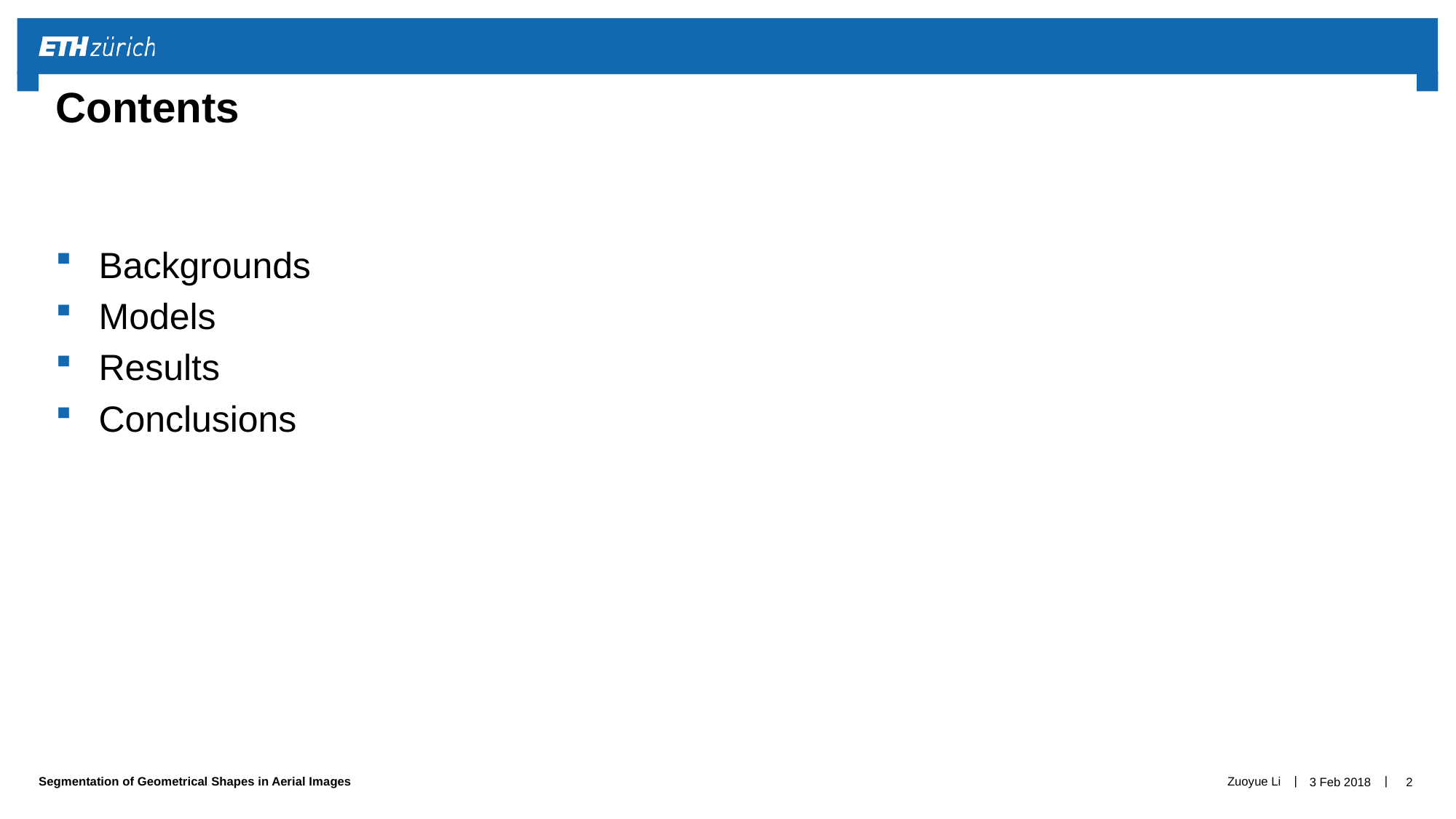

# Contents
Backgrounds
Models
Results
Conclusions
Zuoyue Li
3 Feb 2018
2